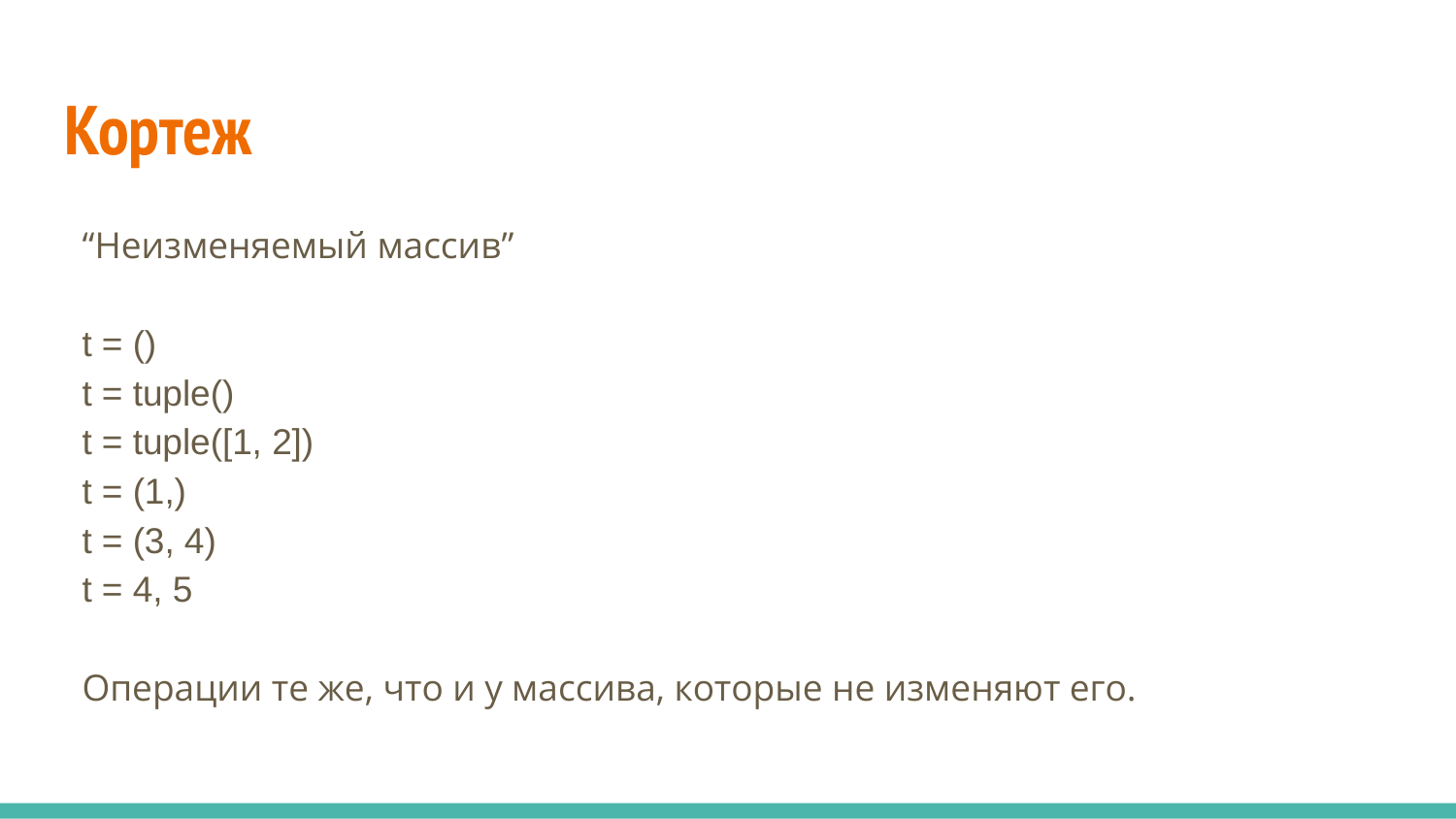

# Кортеж
“Неизменяемый массив”

t = ()
t = tuple()
t = tuple([1, 2])
t = (1,)
t = (3, 4)
t = 4, 5

Операции те же, что и у массива, которые не изменяют его.